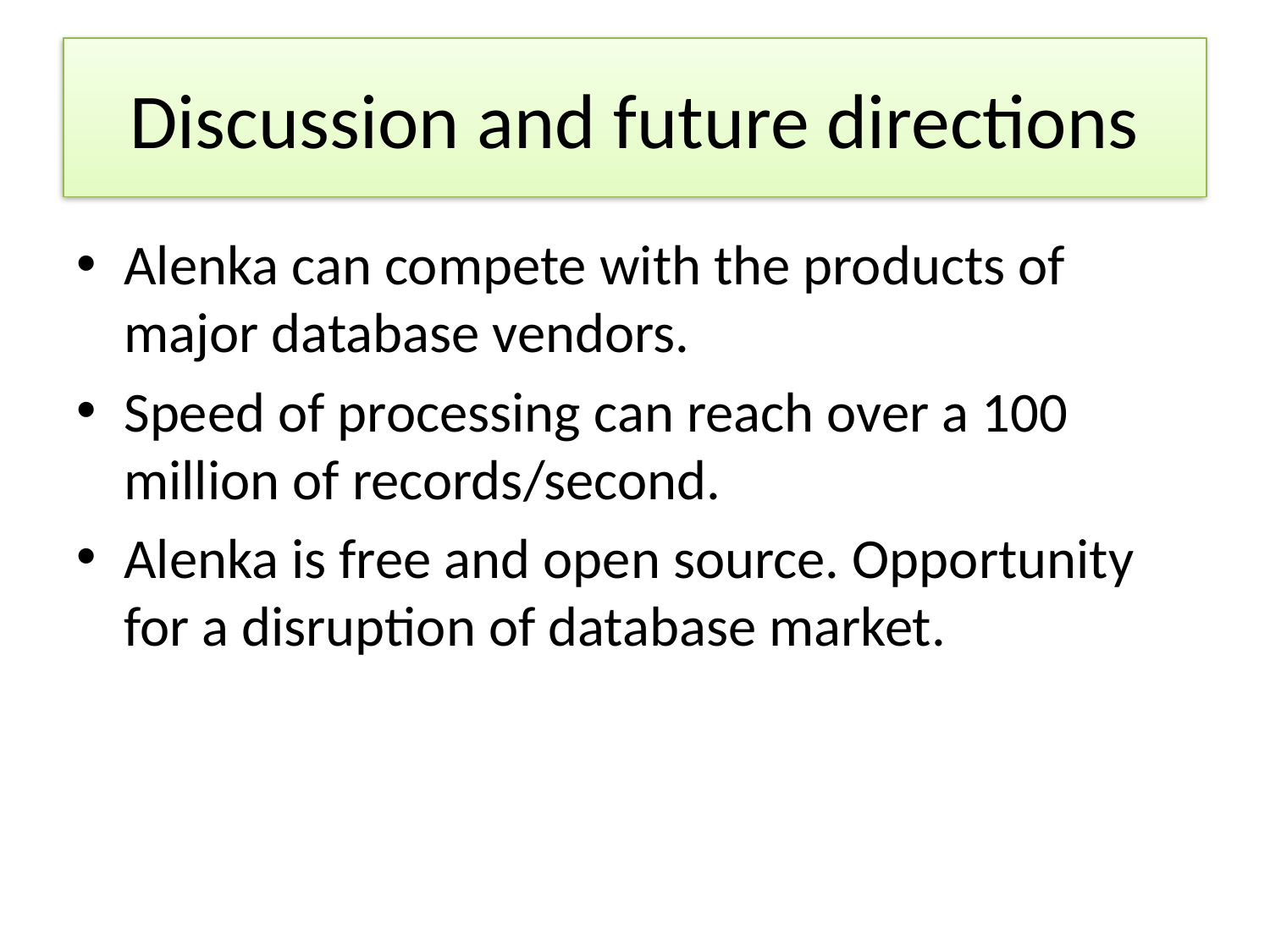

# Discussion and future directions
Alenka can compete with the products of major database vendors.
Speed of processing can reach over a 100  million of records/second.
Alenka is free and open source. Opportunity for a disruption of database market.